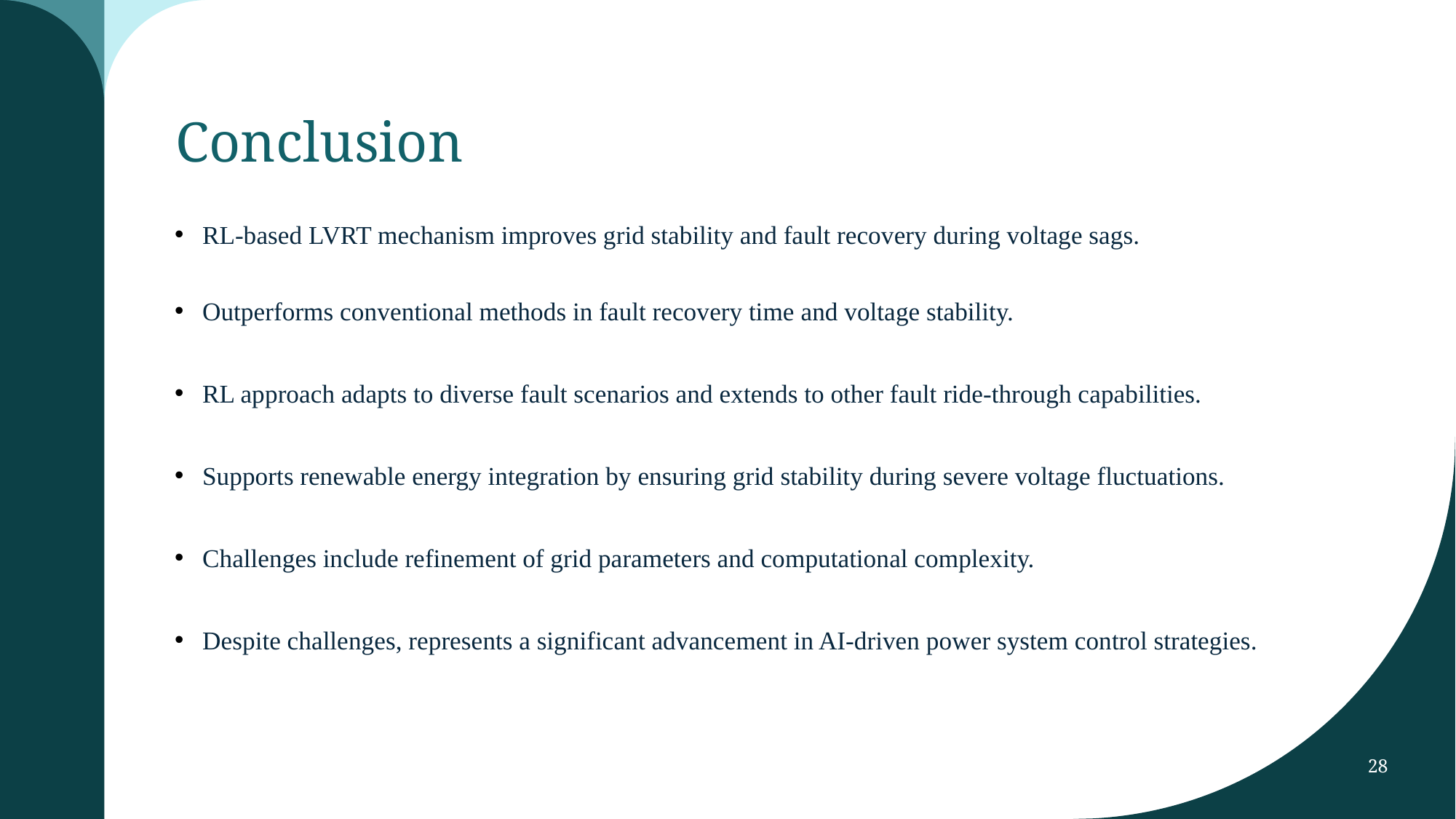

# Conclusion
RL-based LVRT mechanism improves grid stability and fault recovery during voltage sags.
Outperforms conventional methods in fault recovery time and voltage stability.
RL approach adapts to diverse fault scenarios and extends to other fault ride-through capabilities.
Supports renewable energy integration by ensuring grid stability during severe voltage fluctuations.
Challenges include refinement of grid parameters and computational complexity.
Despite challenges, represents a significant advancement in AI-driven power system control strategies.
28